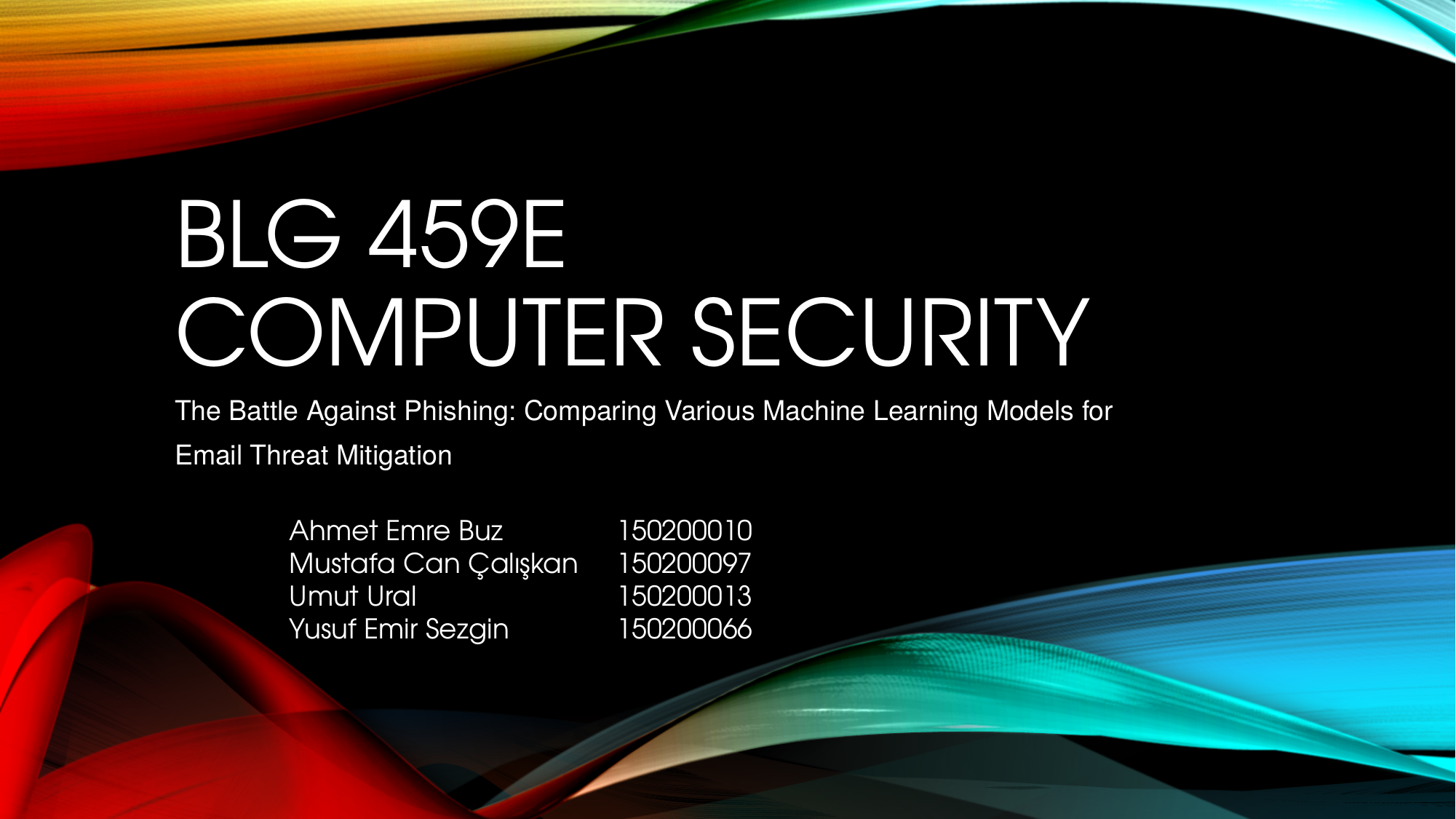

# BLG 459E COMPUTER SECURITY
The Battle Against Phishing: Comparing Various Machine Learning Models for
Email Threat Mitigation

Ahmet Emre Buz 	150200010
Mustafa Can Çalışkan	150200097
Umut Ural 		150200013
Yusuf Emir Sezgin 	150200066